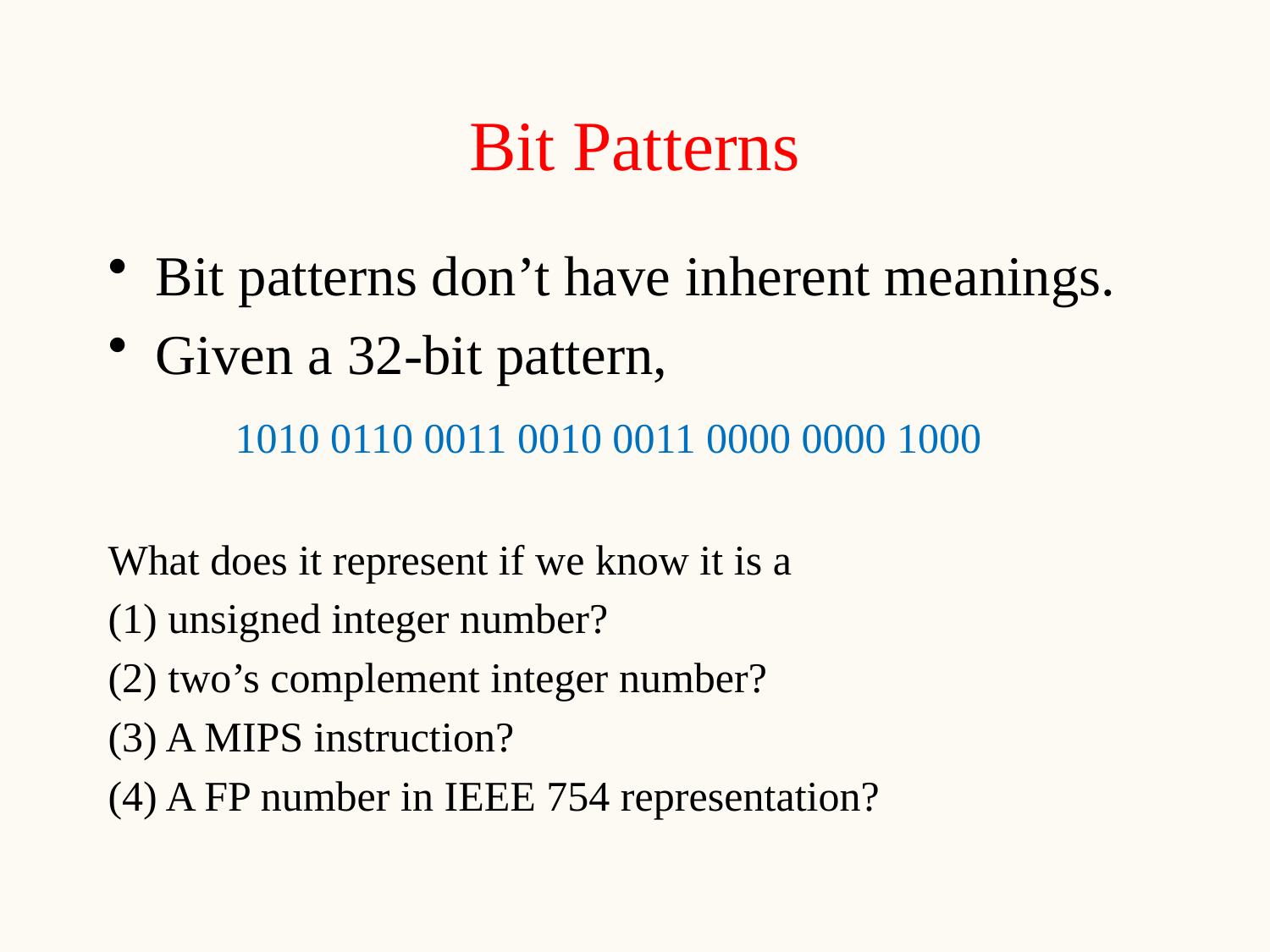

# Bit Patterns
Bit patterns don’t have inherent meanings.
Given a 32-bit pattern,
	1010 0110 0011 0010 0011 0000 0000 1000

What does it represent if we know it is a
(1) unsigned integer number?
(2) two’s complement integer number?
(3) A MIPS instruction?
(4) A FP number in IEEE 754 representation?